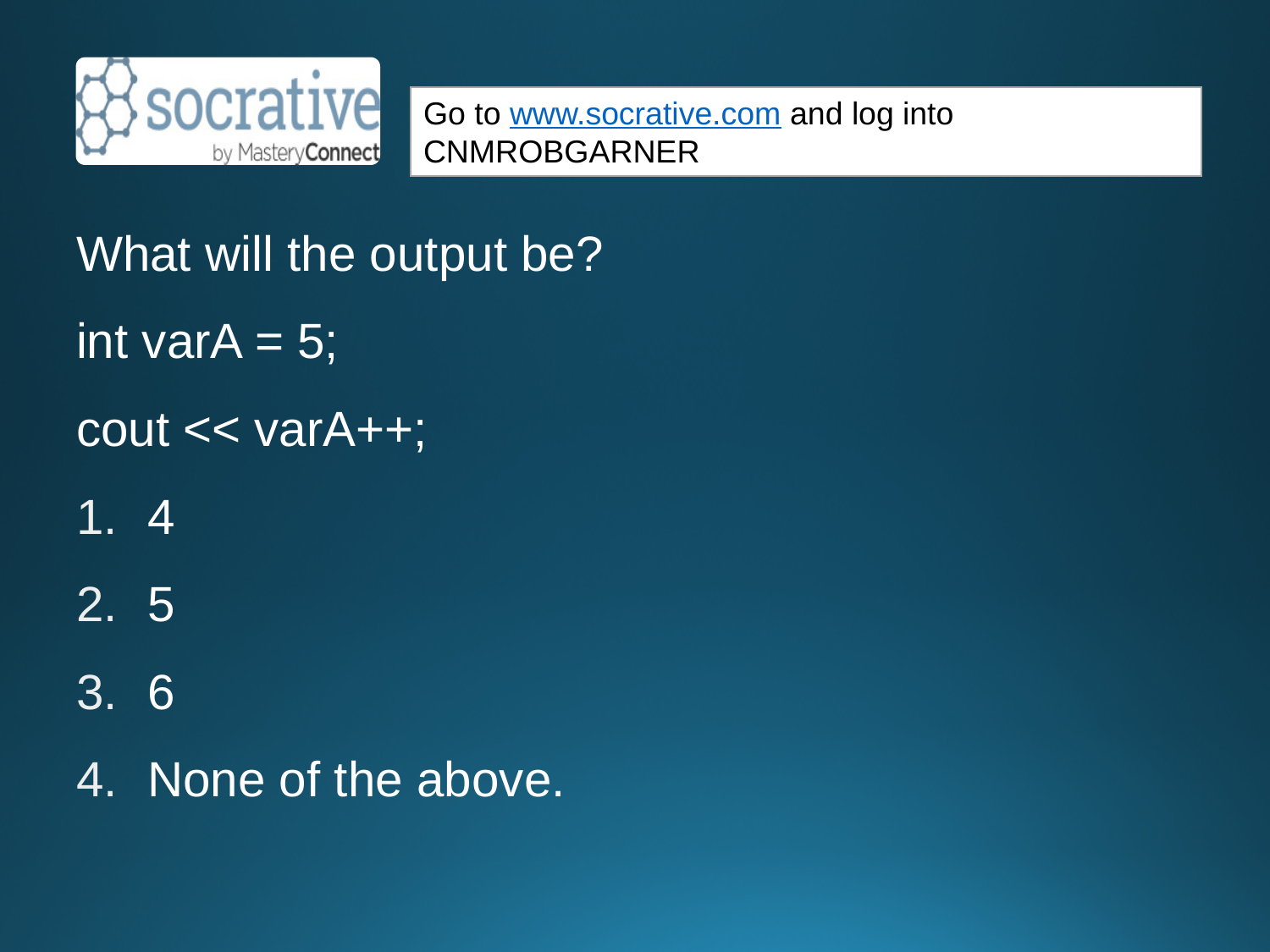

What will the output be?
int varA = 5;
cout << varA++;
4
5
6
None of the above.